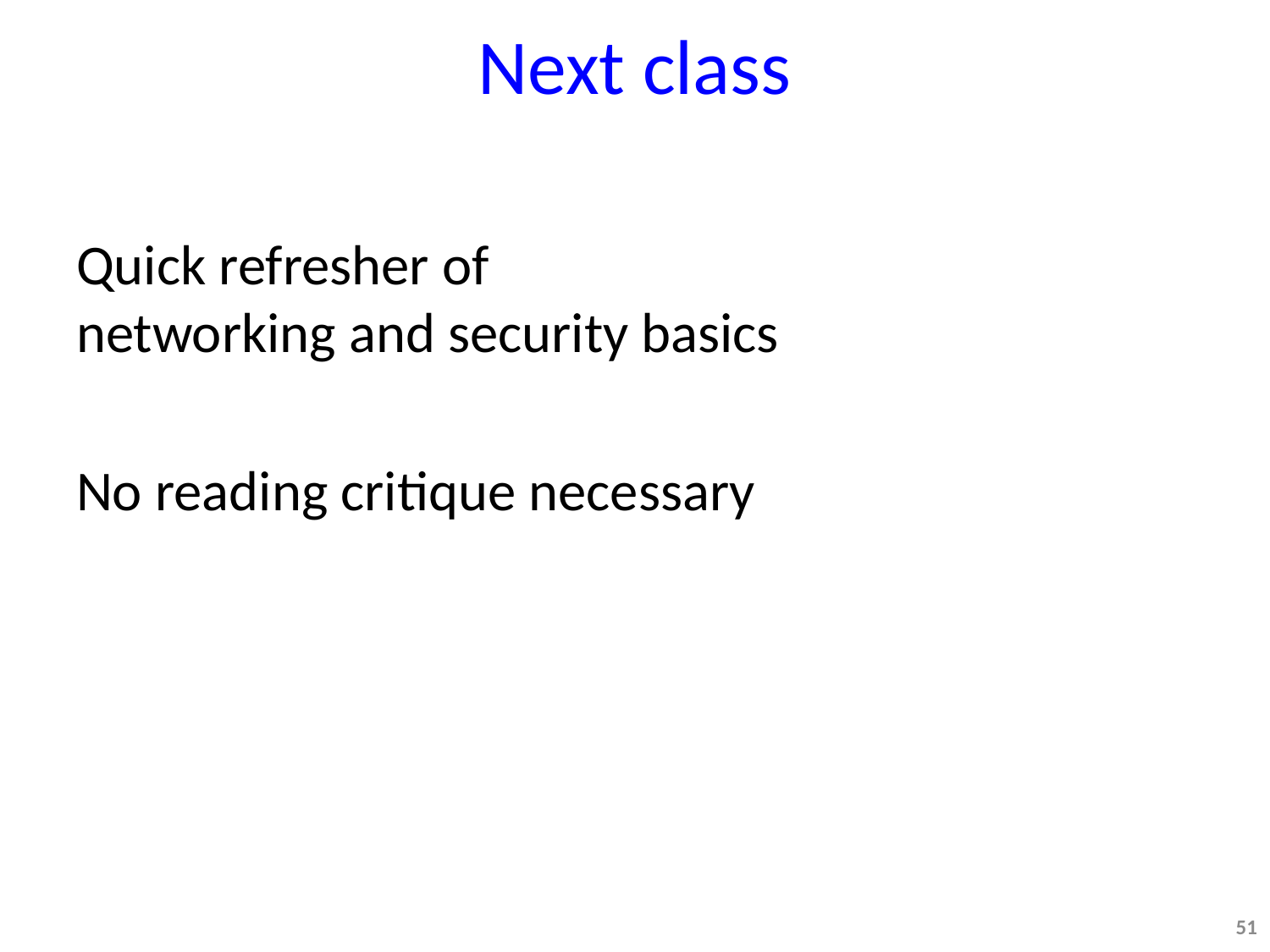

# Next class
Quick refresher of
networking and security basics

No reading critique necessary
51